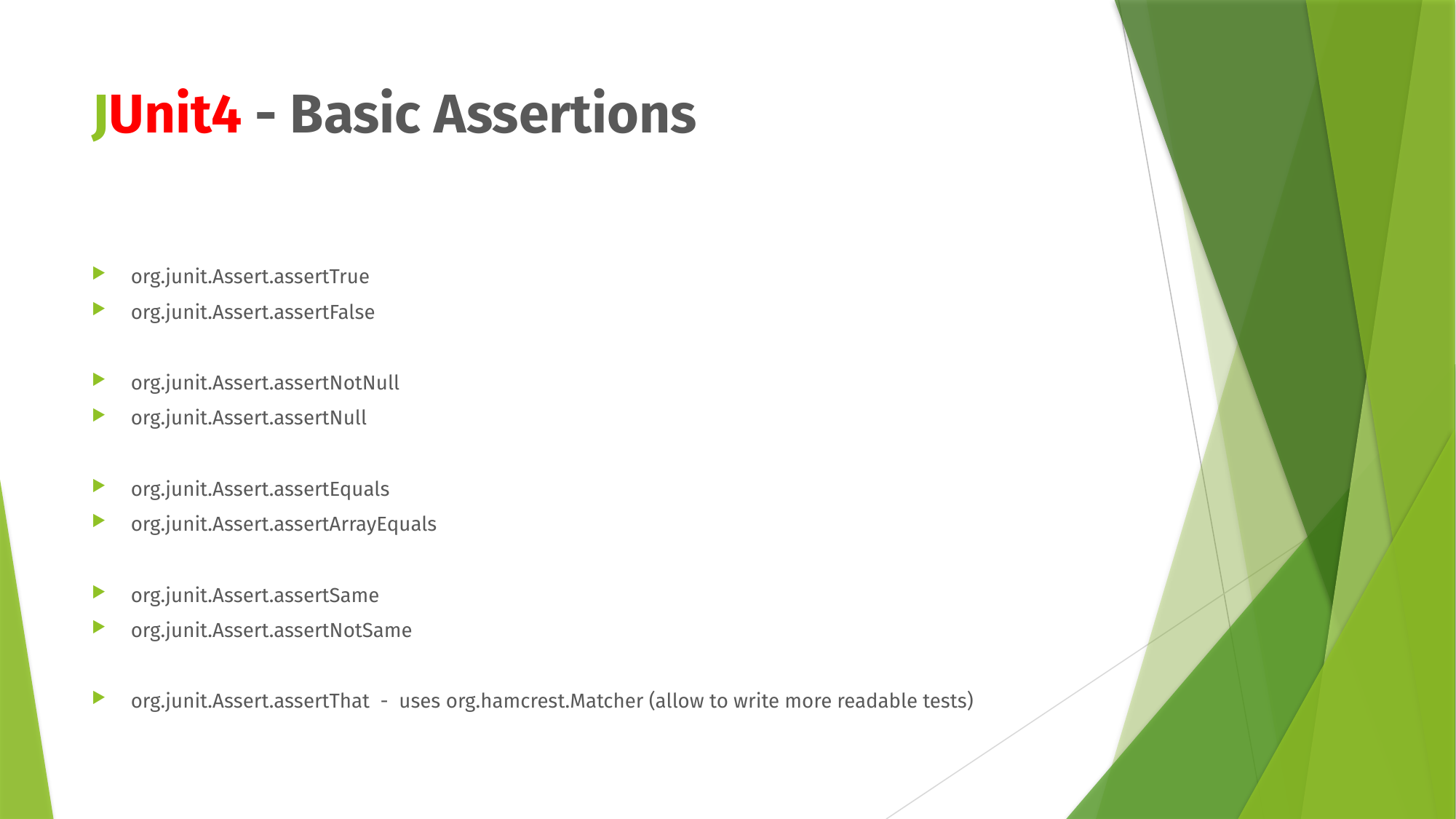

# JUnit4 - Basic Assertions
org.junit.Assert.assertTrue
org.junit.Assert.assertFalse

org.junit.Assert.assertNotNull
org.junit.Assert.assertNull

org.junit.Assert.assertEquals
org.junit.Assert.assertArrayEquals

org.junit.Assert.assertSame
org.junit.Assert.assertNotSame

org.junit.Assert.assertThat  -  uses org.hamcrest.Matcher (allow to write more readable tests)